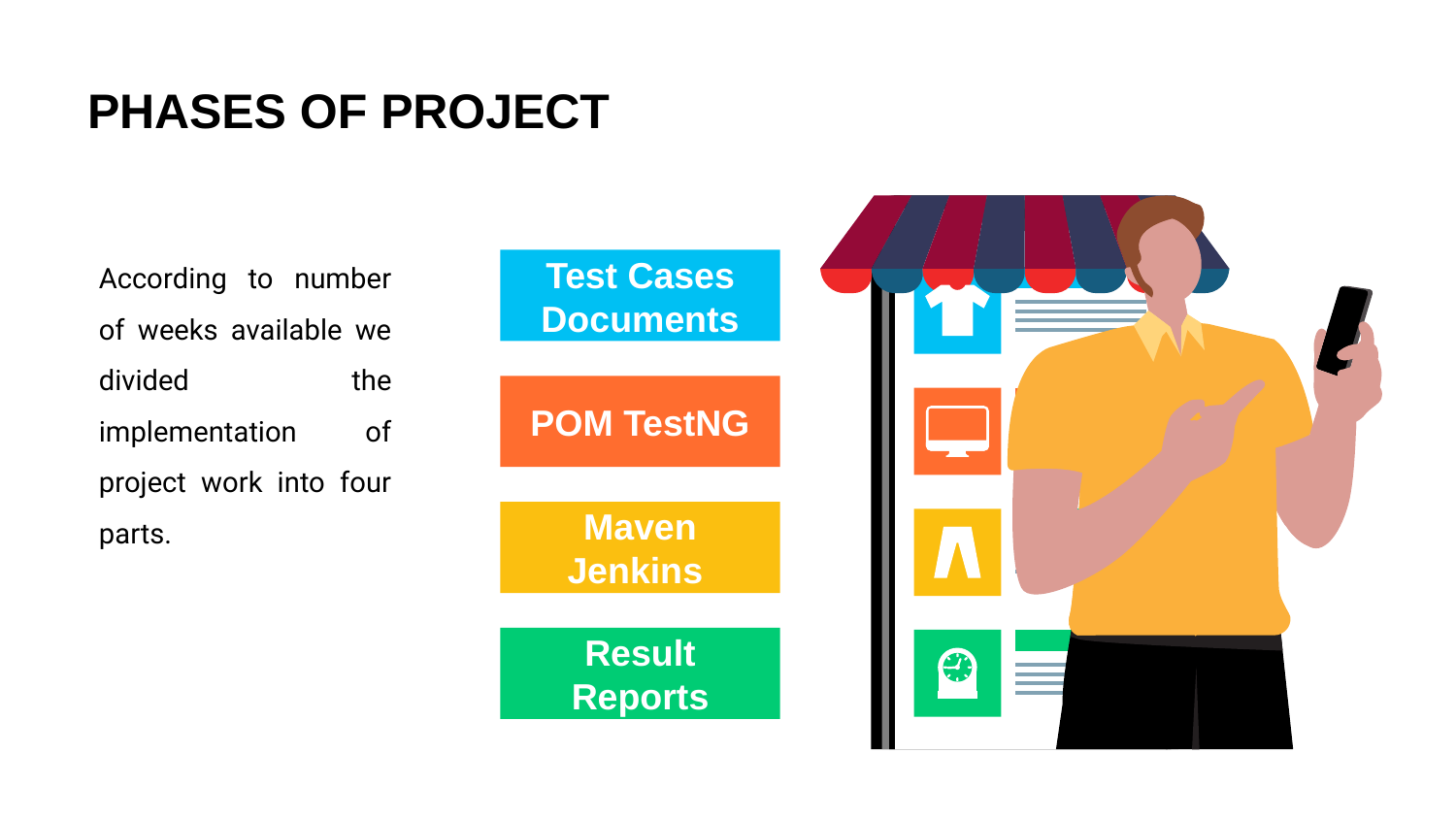

# PHASES OF PROJECT

According to number of weeks available we divided the implementation of project work into four parts.
Test Cases Documents

POM TestNG

Maven Jenkins

Result Reports